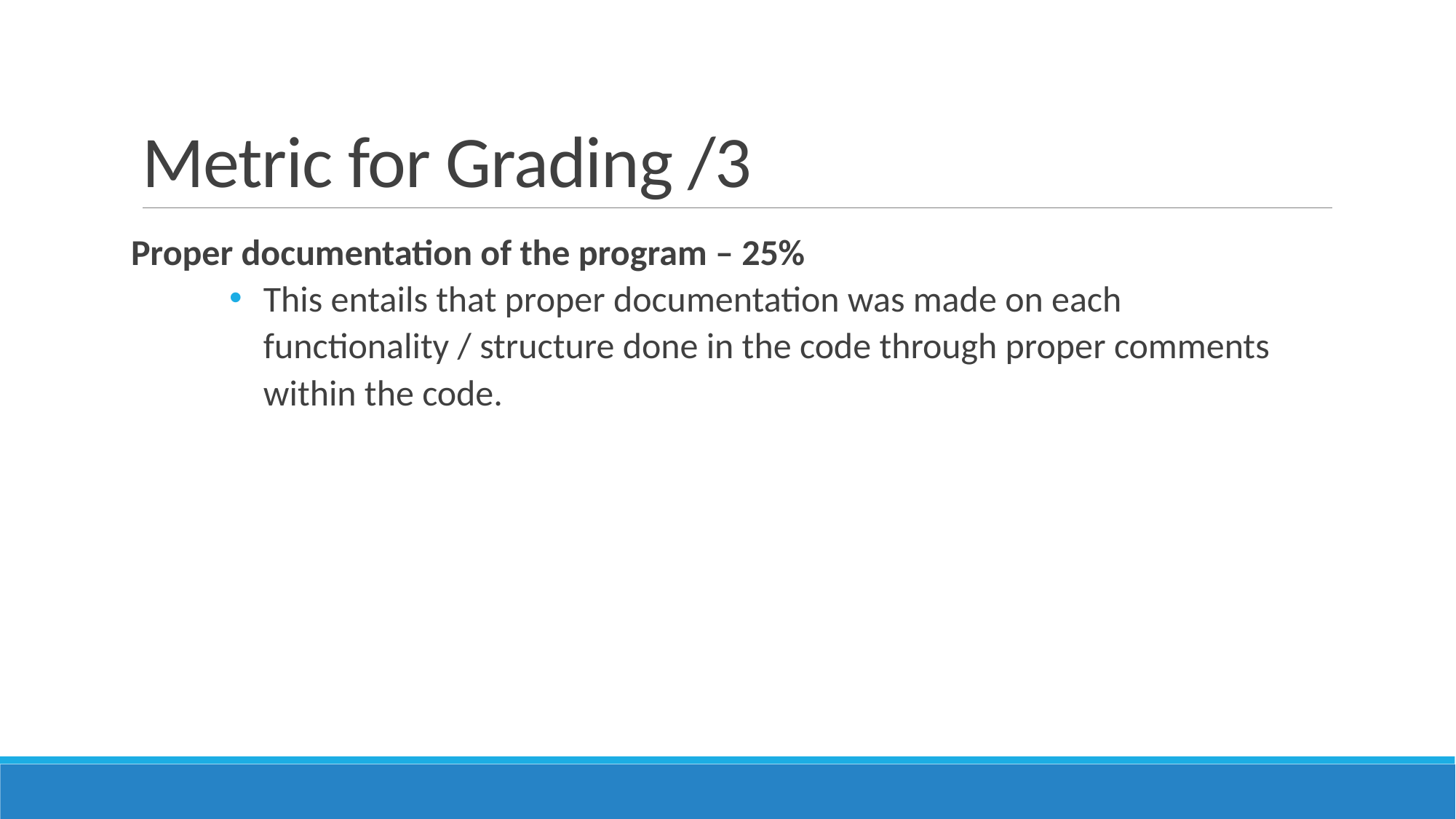

# Metric for Grading /3
Proper documentation of the program – 25%
This entails that proper documentation was made on each functionality / structure done in the code through proper comments within the code.